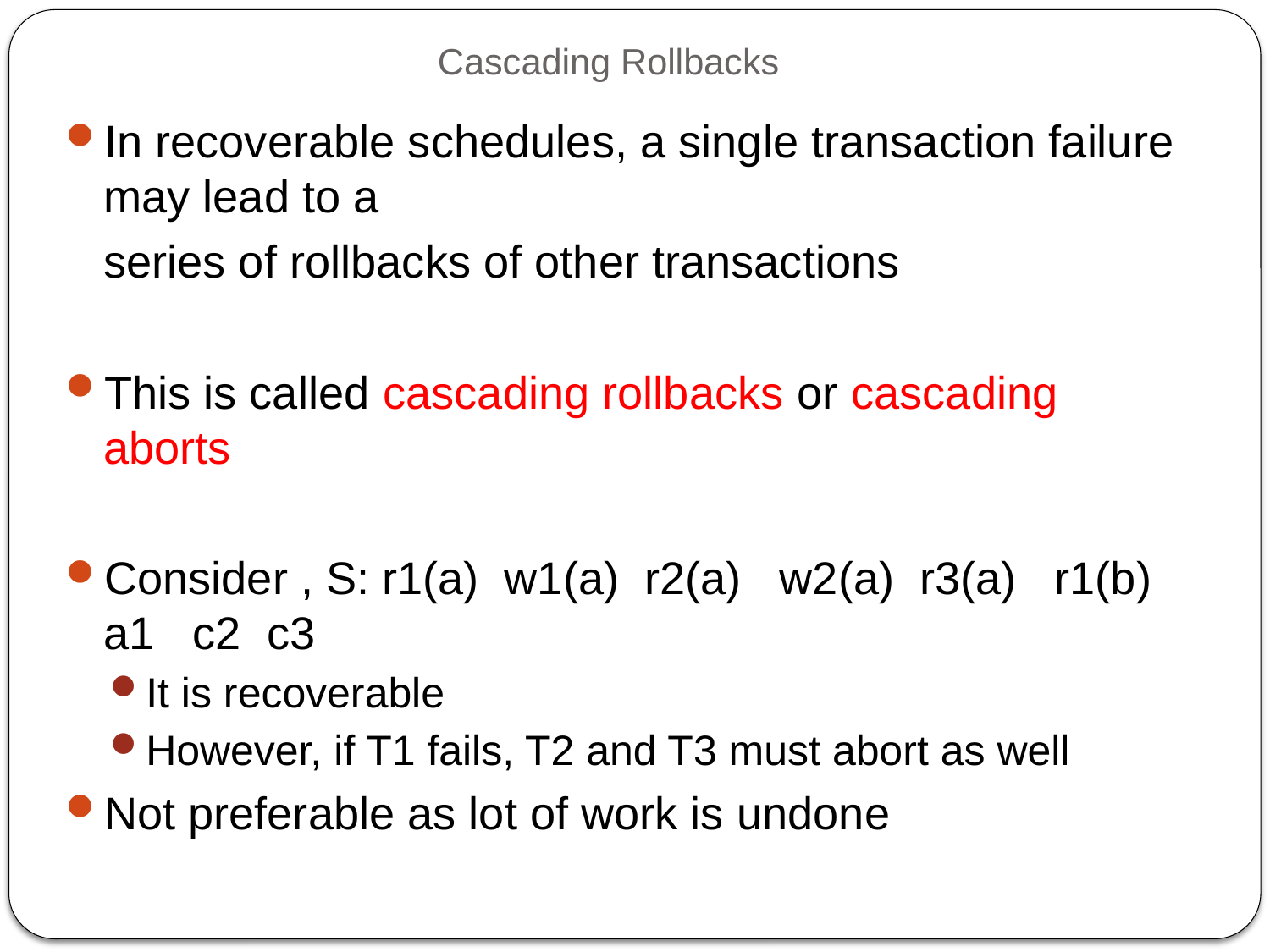

# Cascading Rollbacks
In recoverable schedules, a single transaction failure may lead to a
	series of rollbacks of other transactions

This is called cascading rollbacks or cascading aborts

Consider , S: r1(a)  w1(a)  r2(a)   w2(a)  r3(a)   r1(b)   a1   c2  c3
It is recoverable
However, if T1 fails, T2 and T3 must abort as well
Not preferable as lot of work is undone